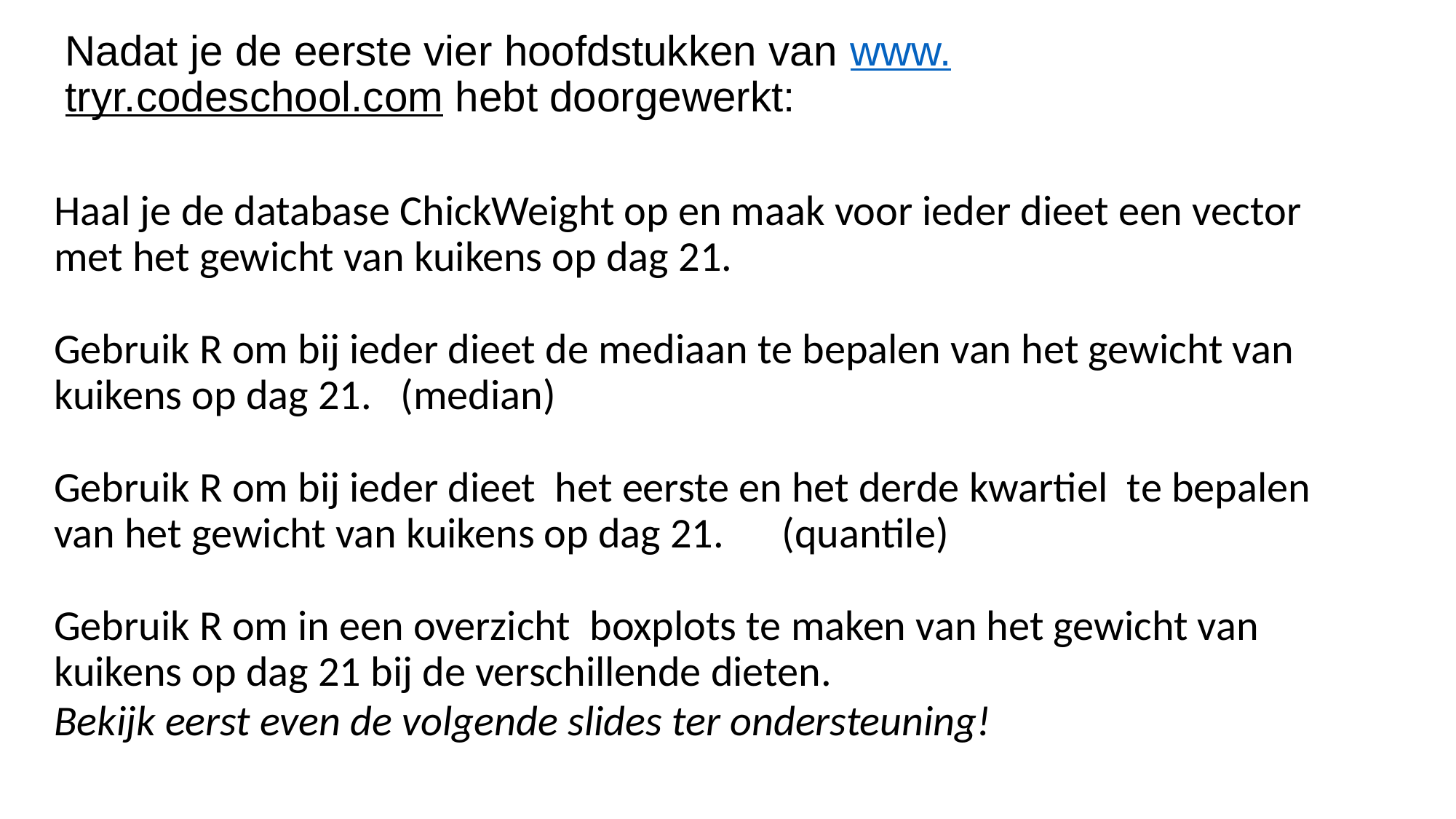

# Nadat je de eerste vier hoofdstukken van www.tryr.codeschool.com hebt doorgewerkt:
Haal je de database ChickWeight op en maak voor ieder dieet een vector met het gewicht van kuikens op dag 21.

Gebruik R om bij ieder dieet de mediaan te bepalen van het gewicht van kuikens op dag 21.   (median)

Gebruik R om bij ieder dieet  het eerste en het derde kwartiel  te bepalen van het gewicht van kuikens op dag 21.      (quantile)

Gebruik R om in een overzicht  boxplots te maken van het gewicht van kuikens op dag 21 bij de verschillende dieten.
Bekijk eerst even de volgende slides ter ondersteuning!